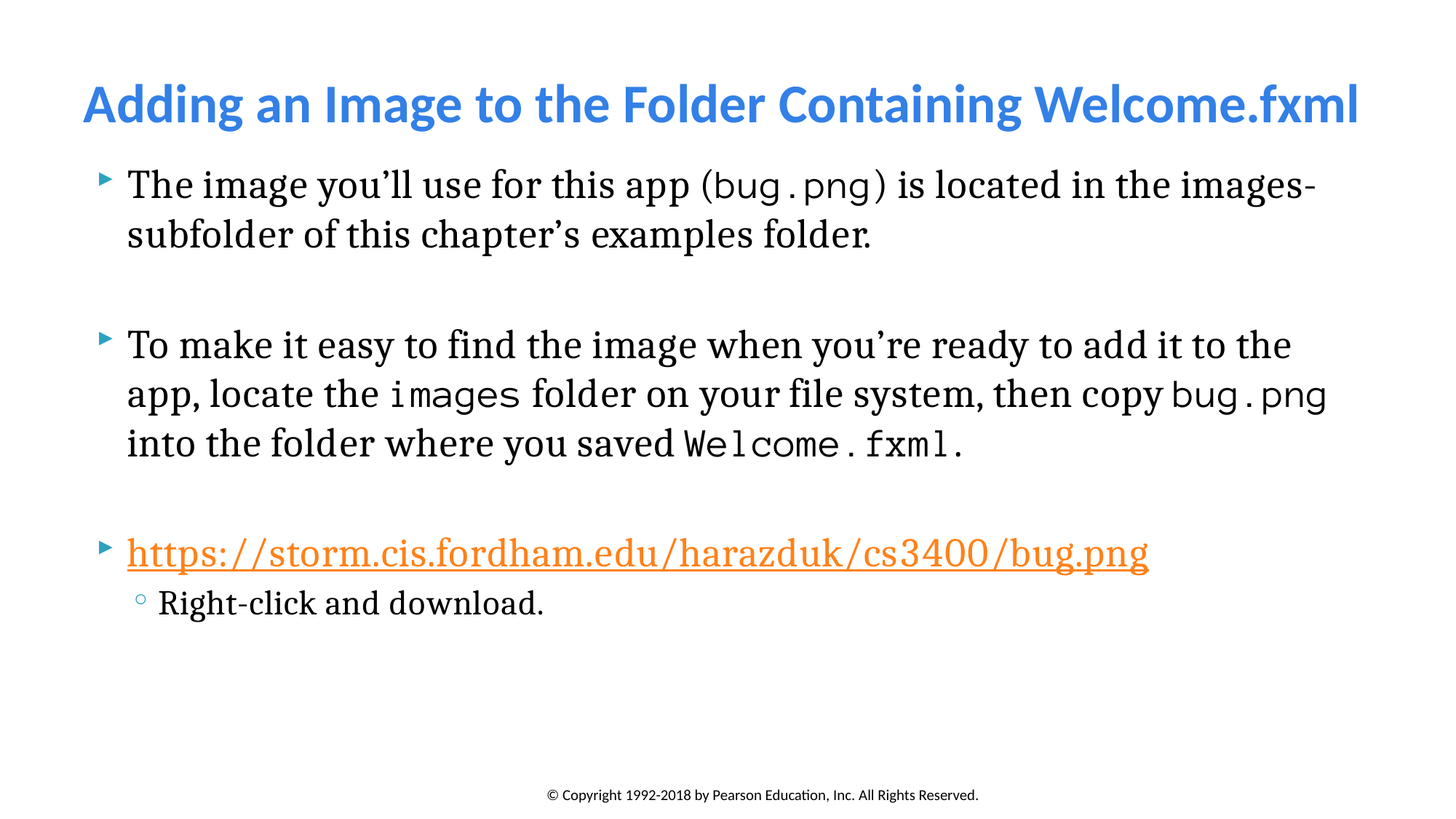

# Adding an Image to the Folder Containing Welcome.fxml
The image you’ll use for this app (bug.png) is located in the images- subfolder of this chapter’s examples folder.

To make it easy to find the image when you’re ready to add it to the app, locate the images folder on your file system, then copy bug.png into the folder where you saved Welcome.fxml.

https://storm.cis.fordham.edu/harazduk/cs3400/bug.png
Right-click and download.

© Copyright 1992-2018 by Pearson Education, Inc. All Rights Reserved.